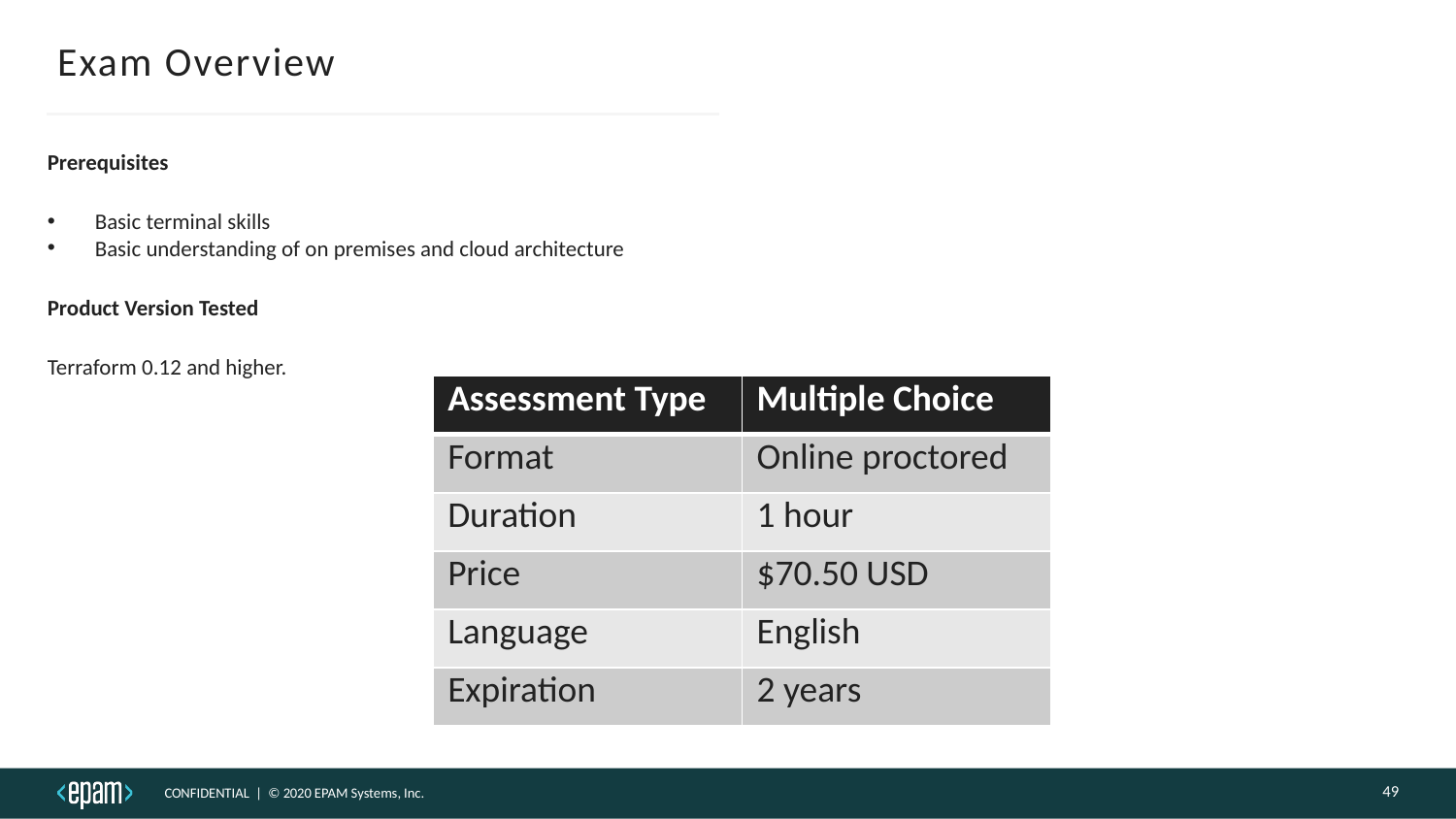

# Exam Overview

Prerequisites

    Basic terminal skills
    Basic understanding of on premises and cloud architecture

Product Version Tested

Terraform 0.12 and higher.

| Assessment Type | Multiple Choice |
| --- | --- |
| Format | Online proctored |
| Duration | 1 hour |
| Price | $70.50 USD |
| Language | English |
| Expiration | 2 years |
49